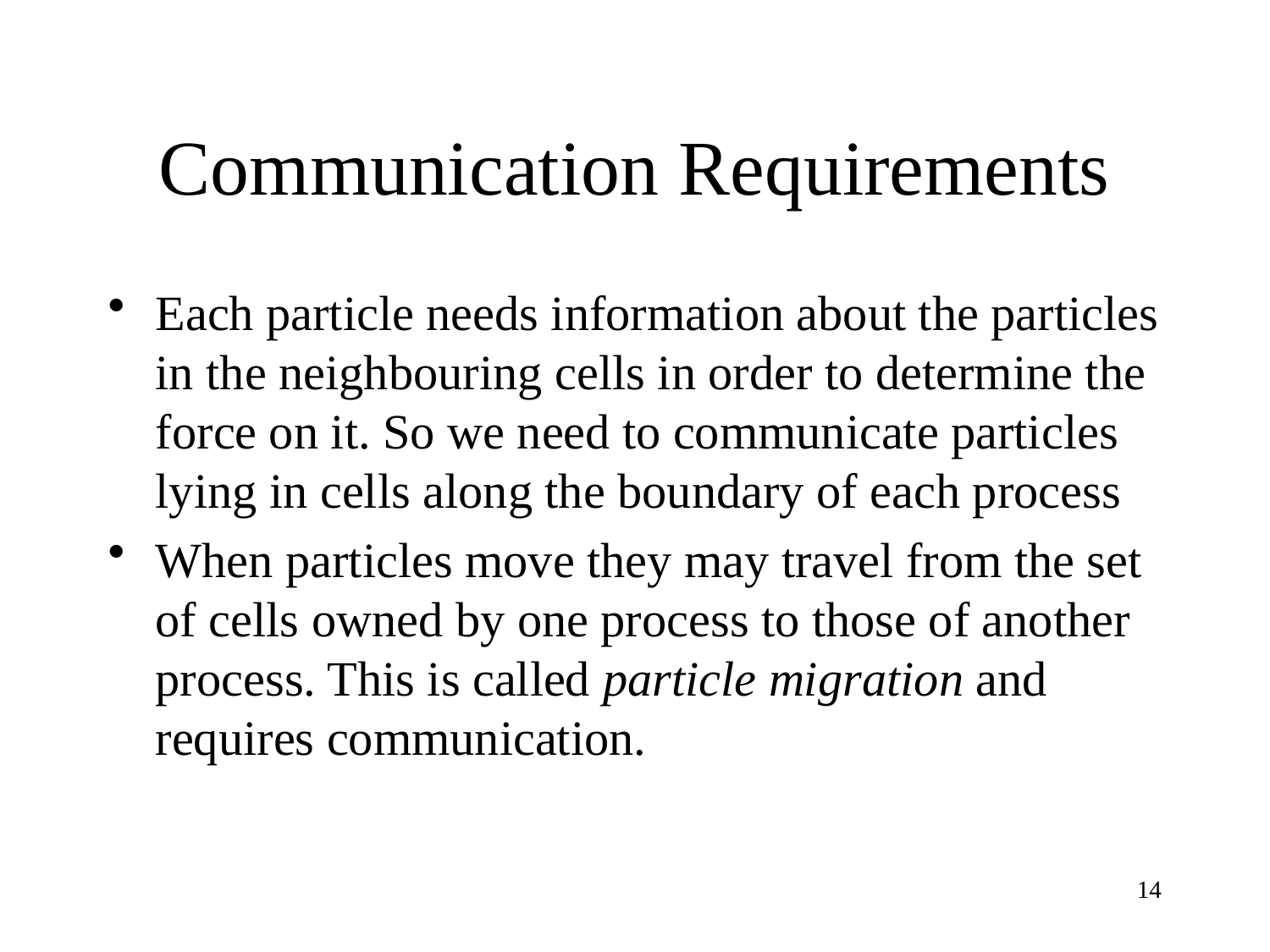

# Communication Requirements
Each particle needs information about the particles in the neighbouring cells in order to determine the  force on it. So we need to communicate particles lying in cells along the boundary of each process
When particles move they may travel from the set of cells owned by one process to those of another process. This is called particle migration and requires communication.
14